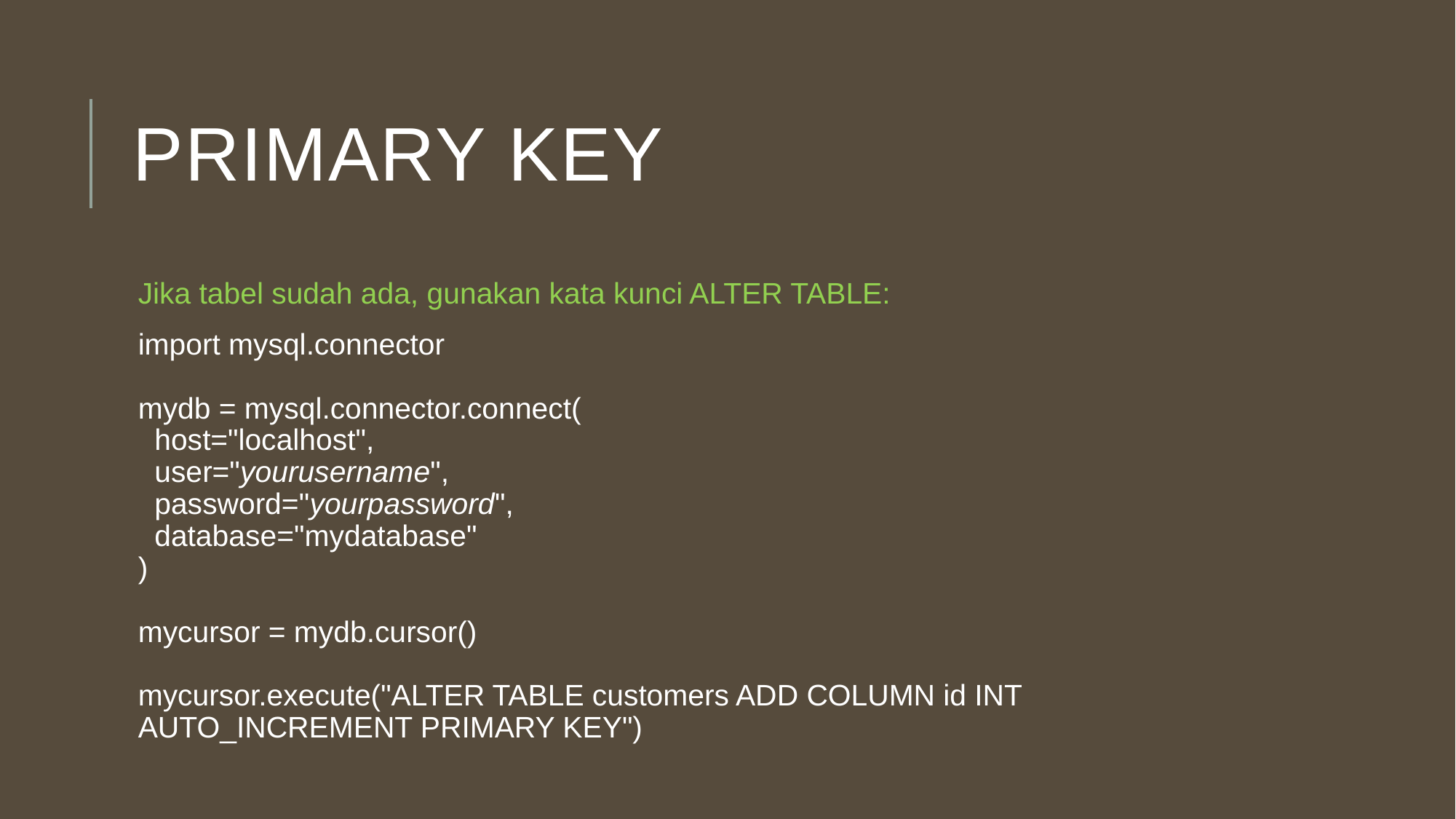

# PRIMARY KEY
Jika tabel sudah ada, gunakan kata kunci ALTER TABLE:
import mysql.connector
mydb = mysql.connector.connect(
  host="localhost",
  user="yourusername",
  password="yourpassword",
  database="mydatabase"
)
mycursor = mydb.cursor()
mycursor.execute("ALTER TABLE customers ADD COLUMN id INT AUTO_INCREMENT PRIMARY KEY")